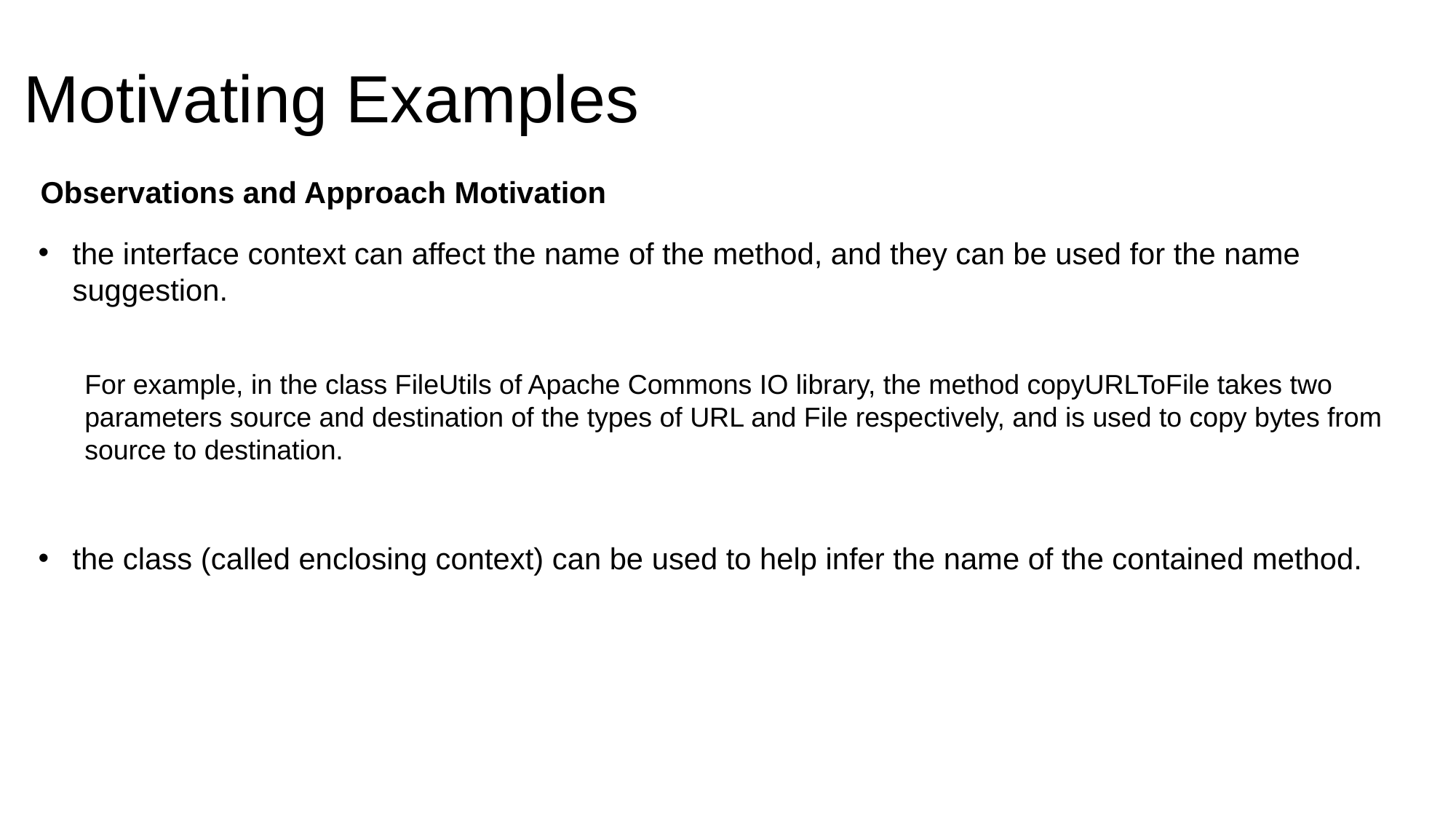

# Motivating Examples
Observations and Approach Motivation
the interface context can affect the name of the method, and they can be used for the name suggestion.
For example, in the class FileUtils of Apache Commons IO library, the method copyURLToFile takes two parameters source and destination of the types of URL and File respectively, and is used to copy bytes from source to destination.
the class (called enclosing context) can be used to help infer the name of the contained method.